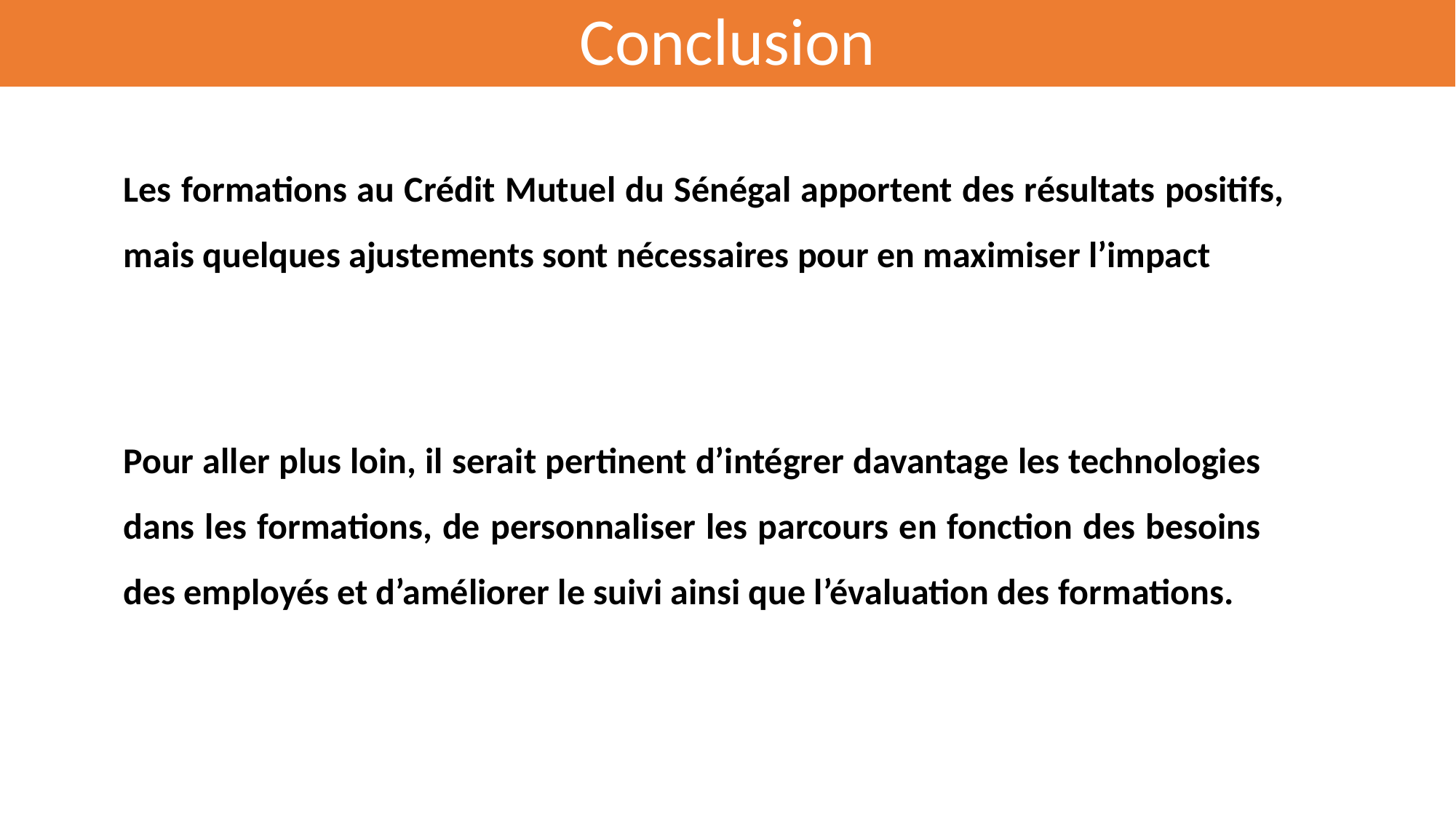

# Conclusion

Les formations au Crédit Mutuel du Sénégal apportent des résultats positifs, mais quelques ajustements sont nécessaires pour en maximiser l’impact
Pour aller plus loin, il serait pertinent d’intégrer davantage les technologies dans les formations, de personnaliser les parcours en fonction des besoins des employés et d’améliorer le suivi ainsi que l’évaluation des formations.